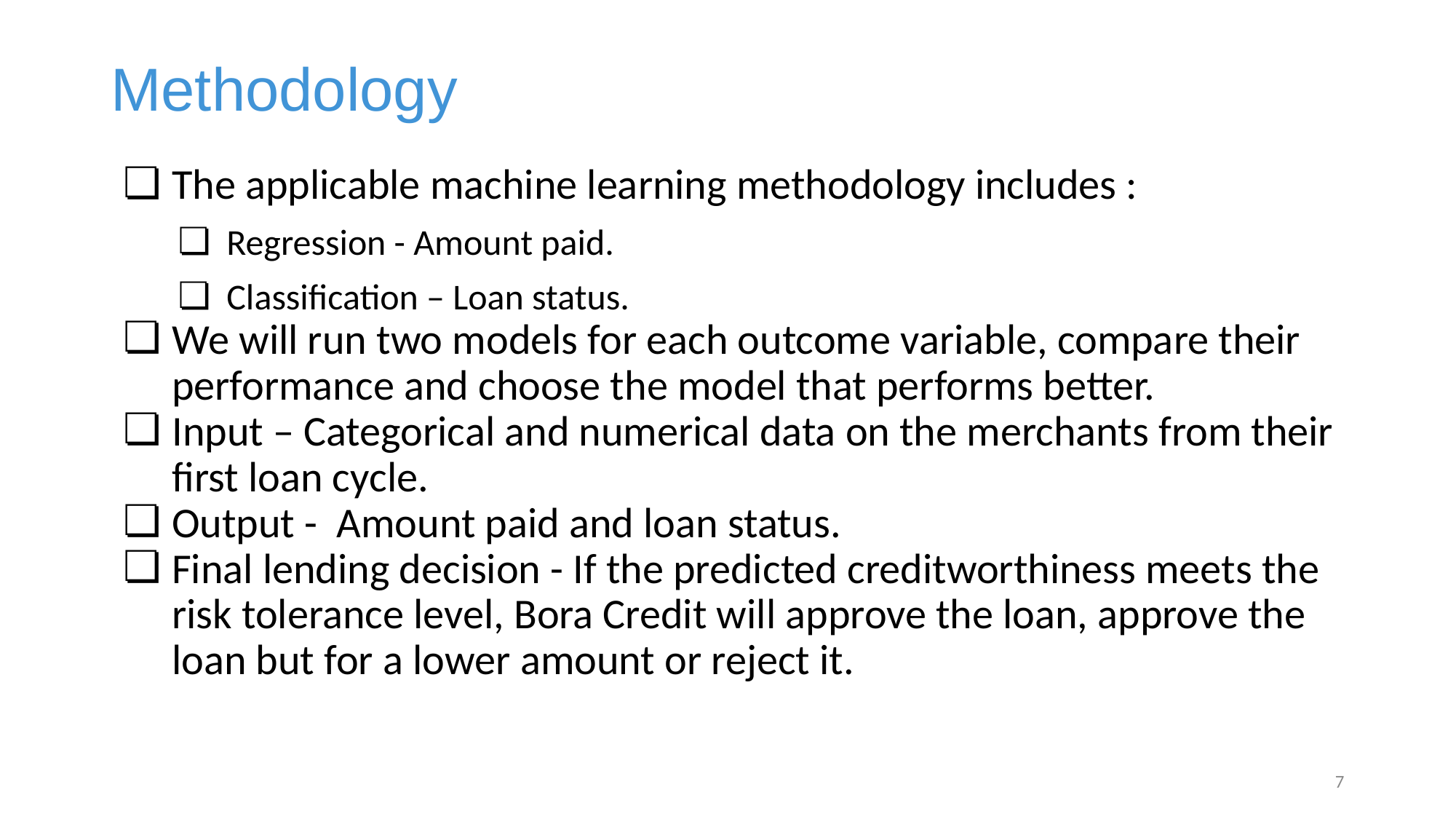

# Methodology
The applicable machine learning methodology includes :
Regression - Amount paid.
Classification – Loan status.
We will run two models for each outcome variable, compare their performance and choose the model that performs better.
Input – Categorical and numerical data on the merchants from their first loan cycle.
Output -  Amount paid and loan status.
Final lending decision - If the predicted creditworthiness meets the risk tolerance level, Bora Credit will approve the loan, approve the loan but for a lower amount or reject it.

7